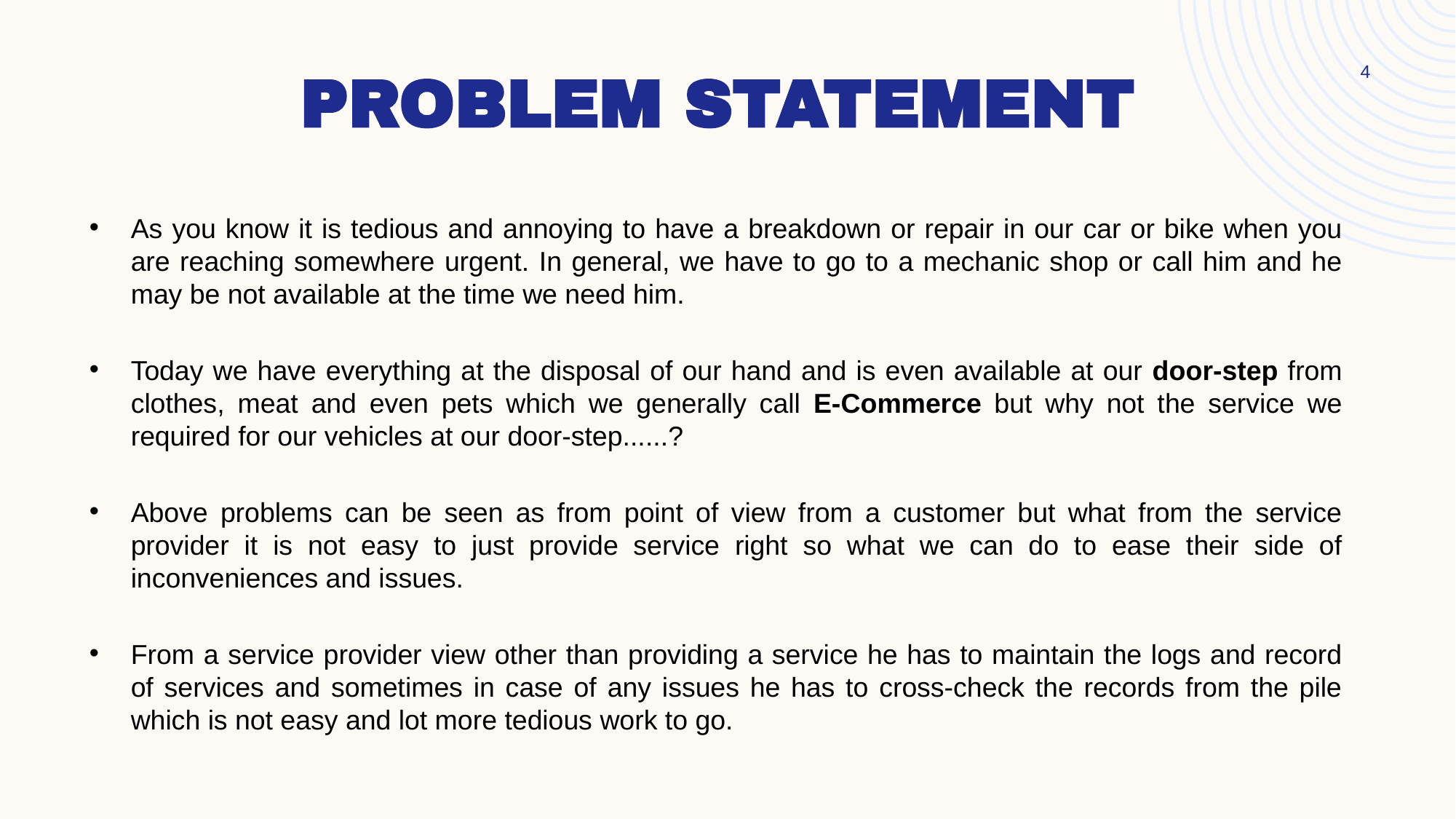

# Problem Statement
4
As you know it is tedious and annoying to have a breakdown or repair in our car or bike when you are reaching somewhere urgent. In general, we have to go to a mechanic shop or call him and he may be not available at the time we need him.

Today we have everything at the disposal of our hand and is even available at our door-step from clothes, meat and even pets which we generally call E-Commerce but why not the service we required for our vehicles at our door-step......?

Above problems can be seen as from point of view from a customer but what from the service provider it is not easy to just provide service right so what we can do to ease their side of inconveniences and issues.

From a service provider view other than providing a service he has to maintain the logs and record of services and sometimes in case of any issues he has to cross-check the records from the pile which is not easy and lot more tedious work to go.